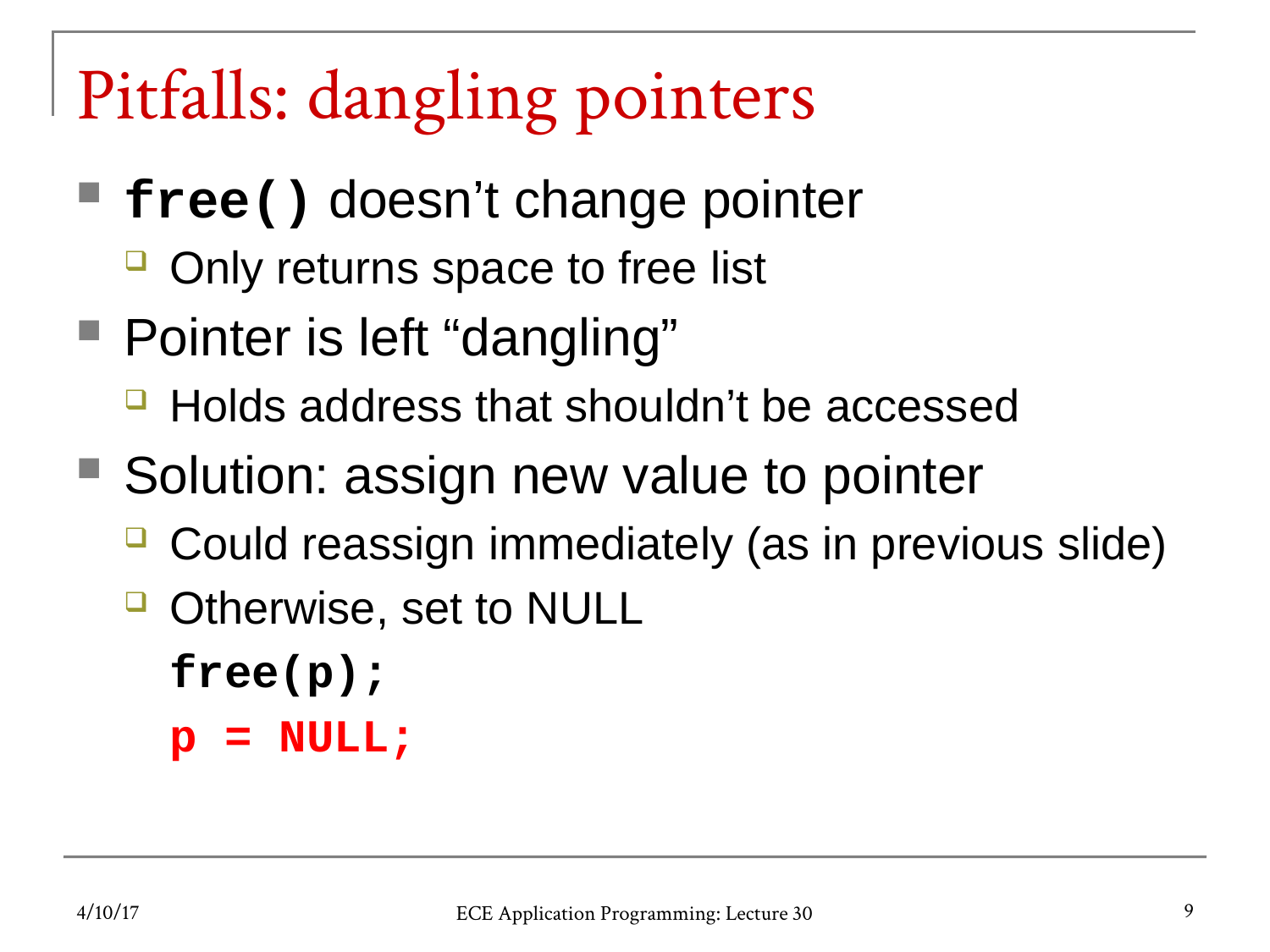

# Pitfalls: dangling pointers
free() doesn’t change pointer
Only returns space to free list
Pointer is left “dangling”
Holds address that shouldn’t be accessed
Solution: assign new value to pointer
Could reassign immediately (as in previous slide)
Otherwise, set to NULL
	free(p);
	p = NULL;

4/10/17
9
ECE Application Programming: Lecture 30